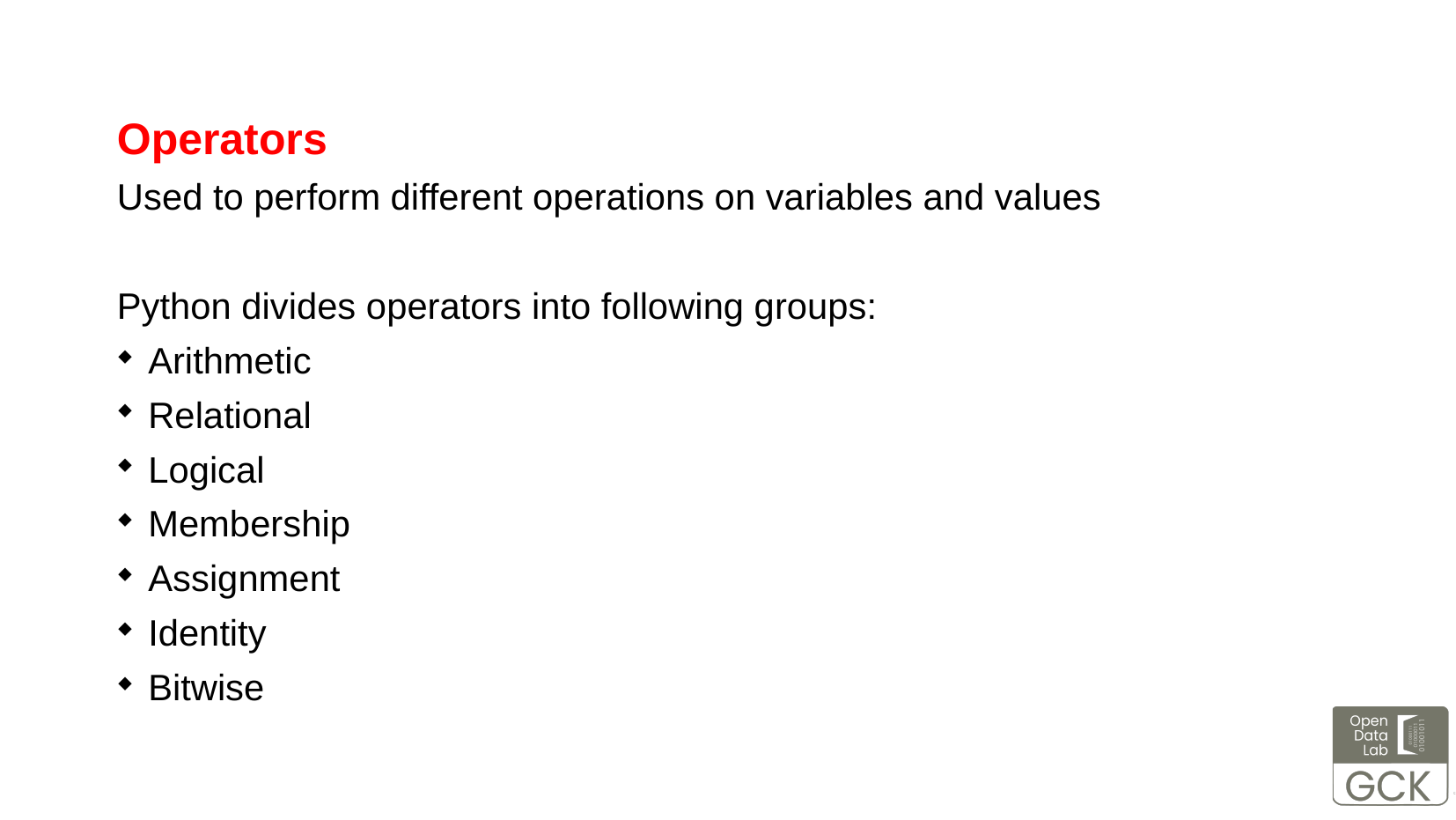

Operators
Used to perform different operations on variables and values

Python divides operators into following groups:
Arithmetic
Relational
Logical
Membership
Assignment
Identity
Bitwise